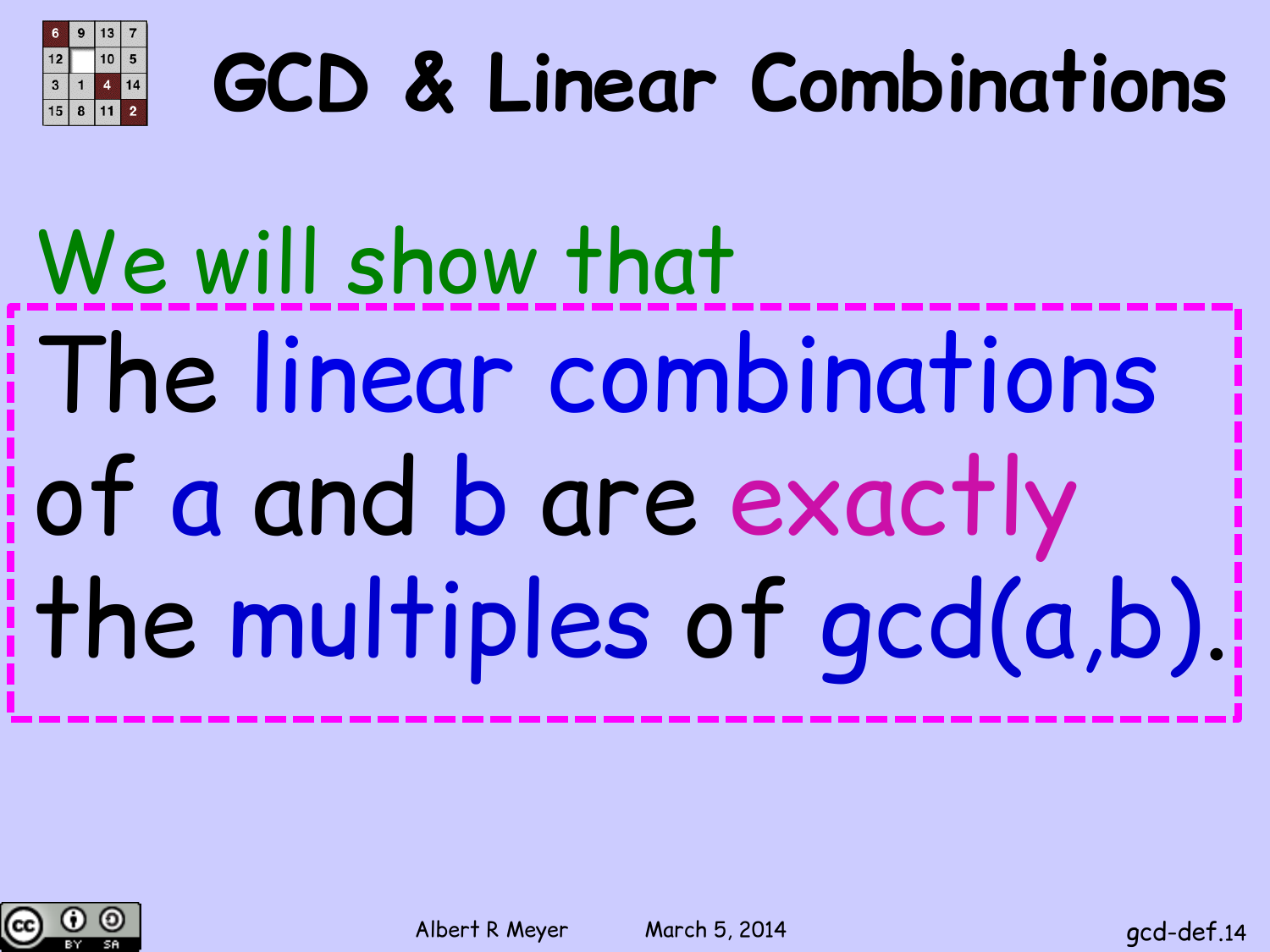

# GCD & Linear Combinations
We will show that
The linear combinations of a and b are exactly the multiples of gcd(a,b).

gcd-def.14